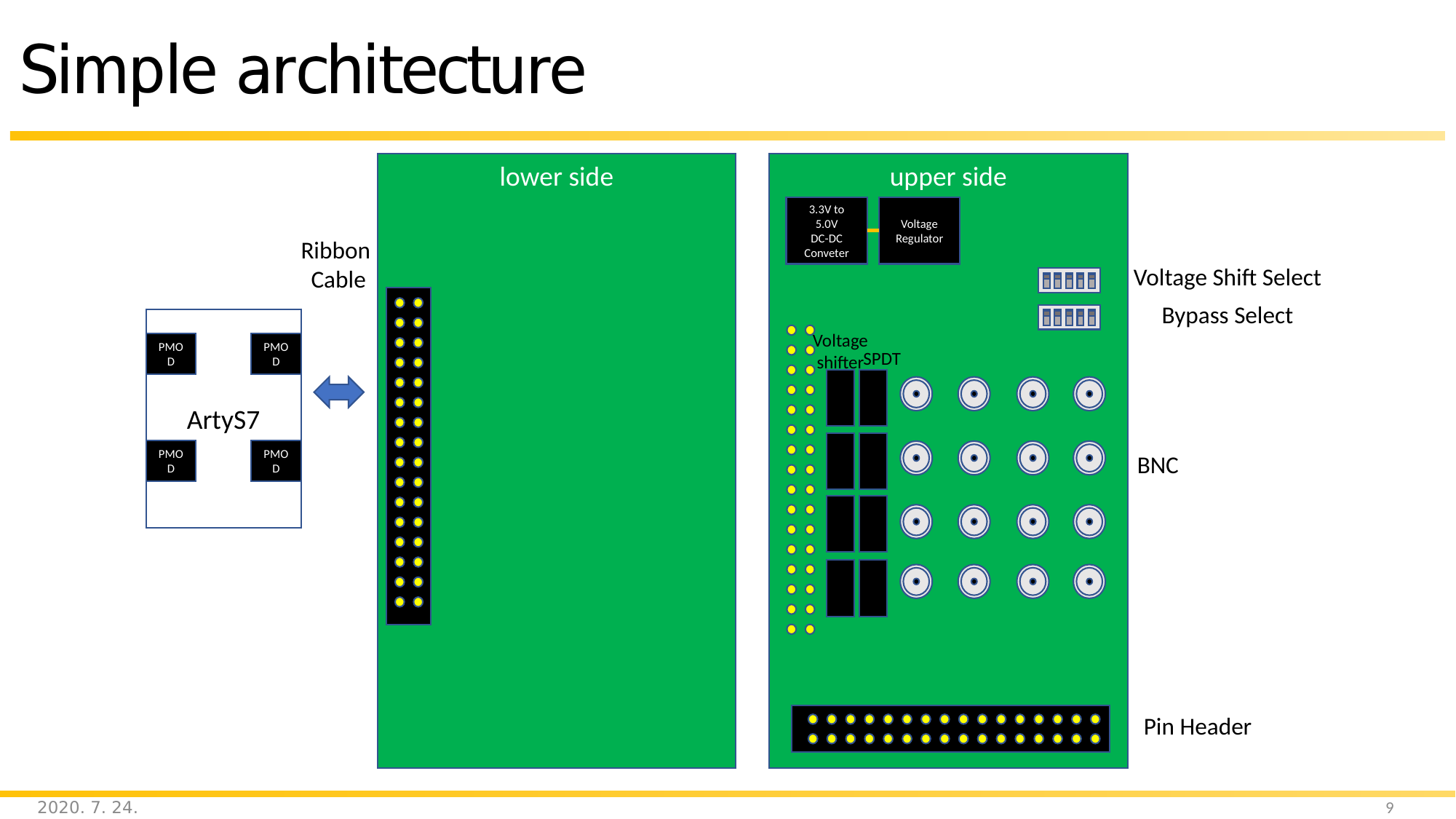

# Simple architecture
lower side
upper side
3.3V to 5.0V
DC-DC Conveter
Voltage
Regulator
Ribbon
Cable
Voltage Shift Select

Bypass Select

ArtyS7
PMOD
PMOD
PMOD
PMOD
Voltage shifter

SPDT

BNC

Pin Header
2020. 7. 24.
9